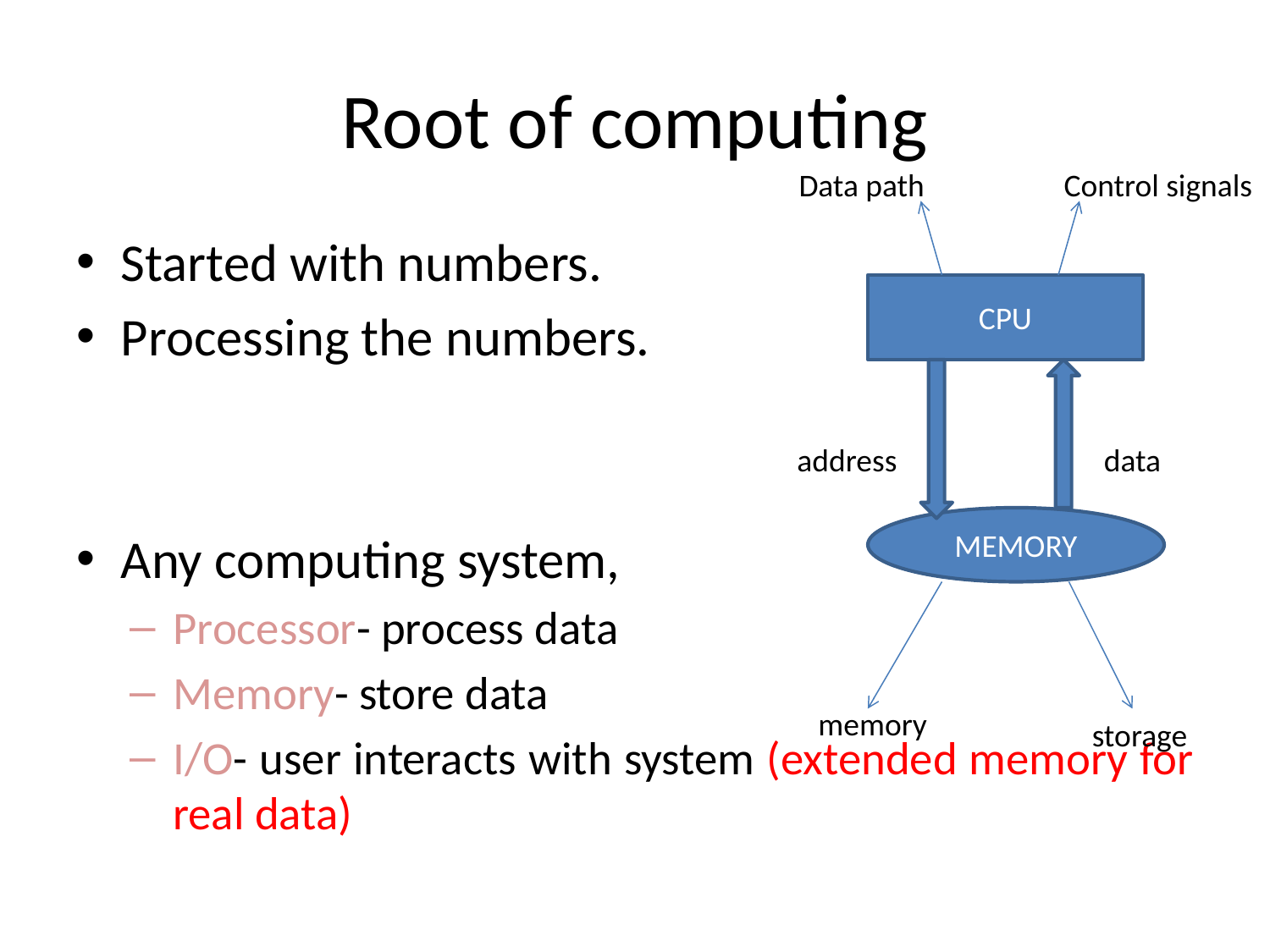

# Root of computing
Data path
Control signals
Started with numbers.
Processing the numbers.

Any computing system,
Processor- process data
Memory- store data
I/O- user interacts with system (extended memory for real data)
CPU

address
data
MEMORY
memory
storage